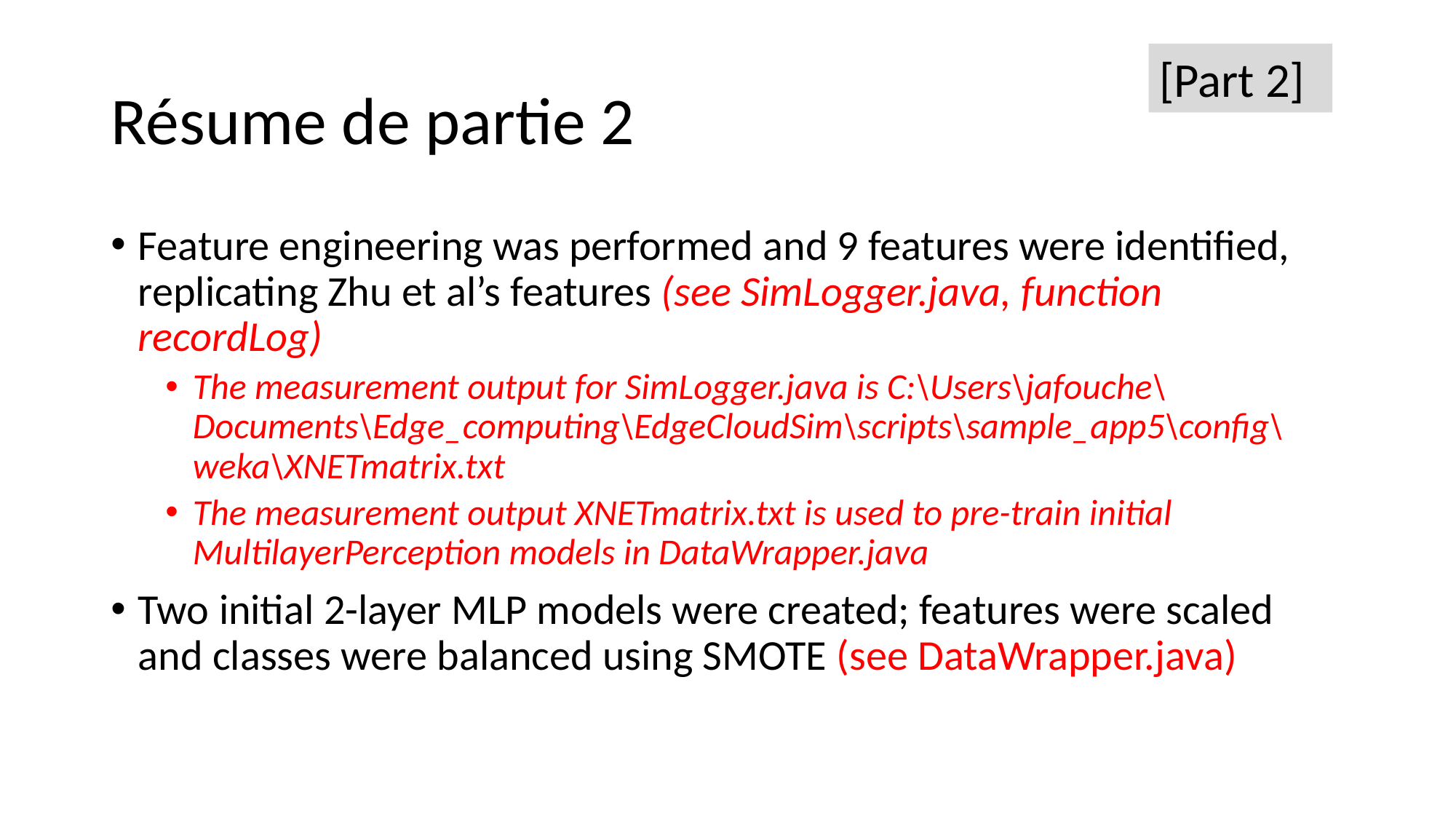

# Résume de partie 2
[Part 2]
Feature engineering was performed and 9 features were identified, replicating Zhu et al’s features (see SimLogger.java, function recordLog)
The measurement output for SimLogger.java is C:\Users\jafouche\Documents\Edge_computing\EdgeCloudSim\scripts\sample_app5\config\weka\XNETmatrix.txt
The measurement output XNETmatrix.txt is used to pre-train initial MultilayerPerception models in DataWrapper.java
Two initial 2-layer MLP models were created; features were scaled and classes were balanced using SMOTE (see DataWrapper.java)